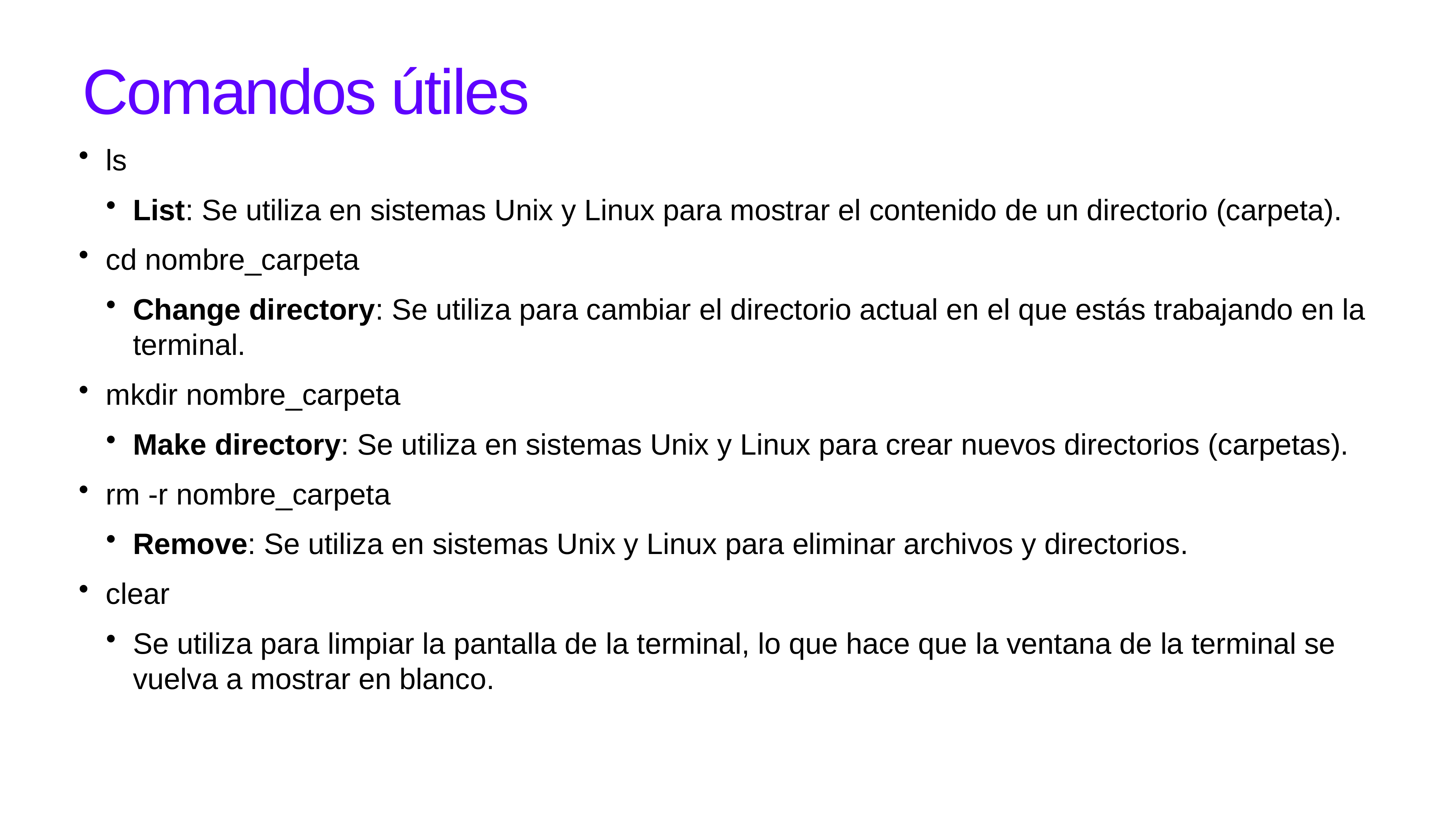

# Comandos útiles
ls
List: Se utiliza en sistemas Unix y Linux para mostrar el contenido de un directorio (carpeta).
cd nombre_carpeta
Change directory: Se utiliza para cambiar el directorio actual en el que estás trabajando en la terminal.
mkdir nombre_carpeta
Make directory: Se utiliza en sistemas Unix y Linux para crear nuevos directorios (carpetas).
rm -r nombre_carpeta
Remove: Se utiliza en sistemas Unix y Linux para eliminar archivos y directorios.
clear
Se utiliza para limpiar la pantalla de la terminal, lo que hace que la ventana de la terminal se vuelva a mostrar en blanco.